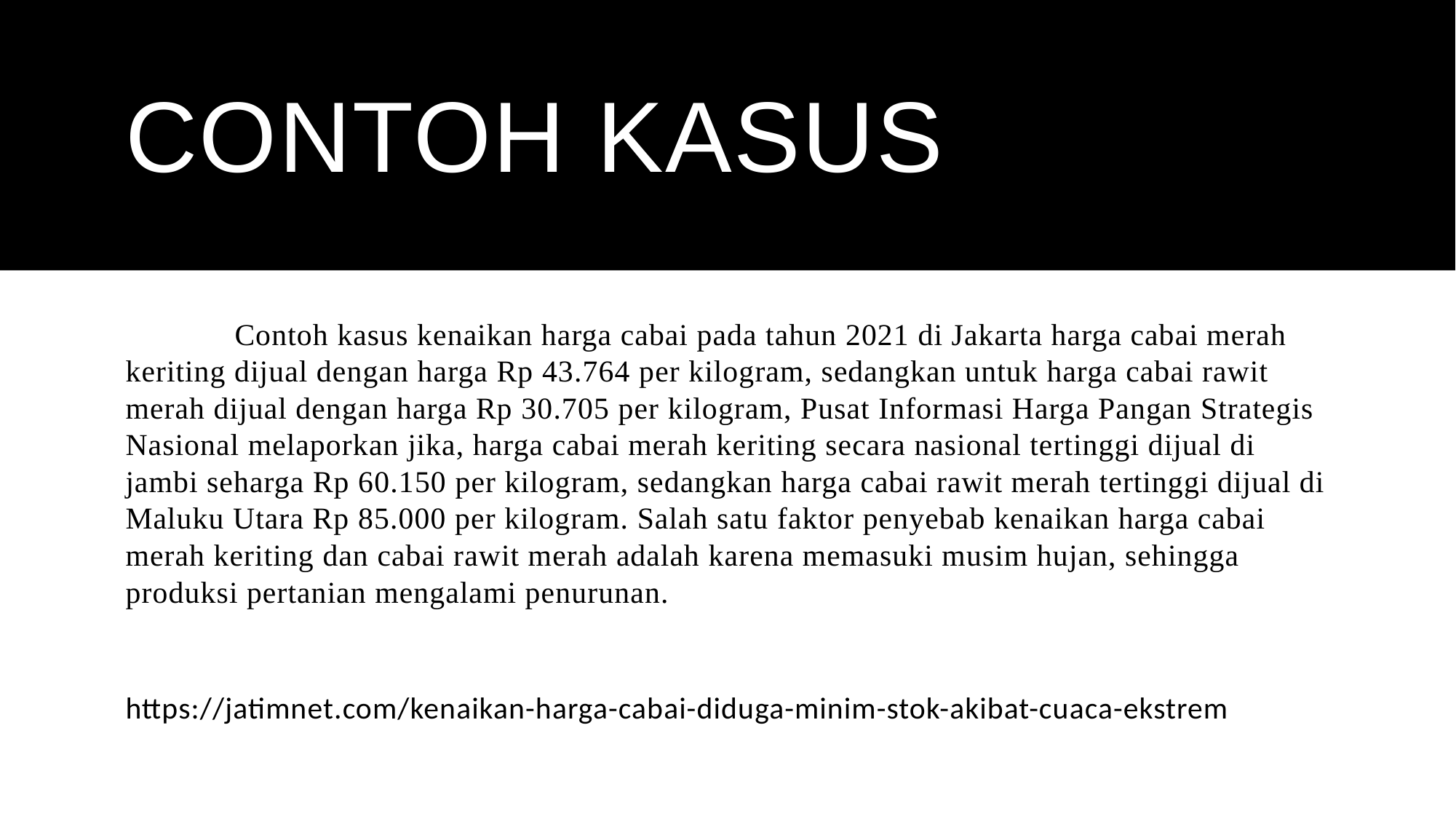

# Contoh Kasus
	Contoh kasus kenaikan harga cabai pada tahun 2021 di Jakarta harga cabai merah keriting dijual dengan harga Rp 43.764 per kilogram, sedangkan untuk harga cabai rawit merah dijual dengan harga Rp 30.705 per kilogram, Pusat Informasi Harga Pangan Strategis Nasional melaporkan jika, harga cabai merah keriting secara nasional tertinggi dijual di jambi seharga Rp 60.150 per kilogram, sedangkan harga cabai rawit merah tertinggi dijual di Maluku Utara Rp 85.000 per kilogram. Salah satu faktor penyebab kenaikan harga cabai merah keriting dan cabai rawit merah adalah karena memasuki musim hujan, sehingga produksi pertanian mengalami penurunan.

https://jatimnet.com/kenaikan-harga-cabai-diduga-minim-stok-akibat-cuaca-ekstrem